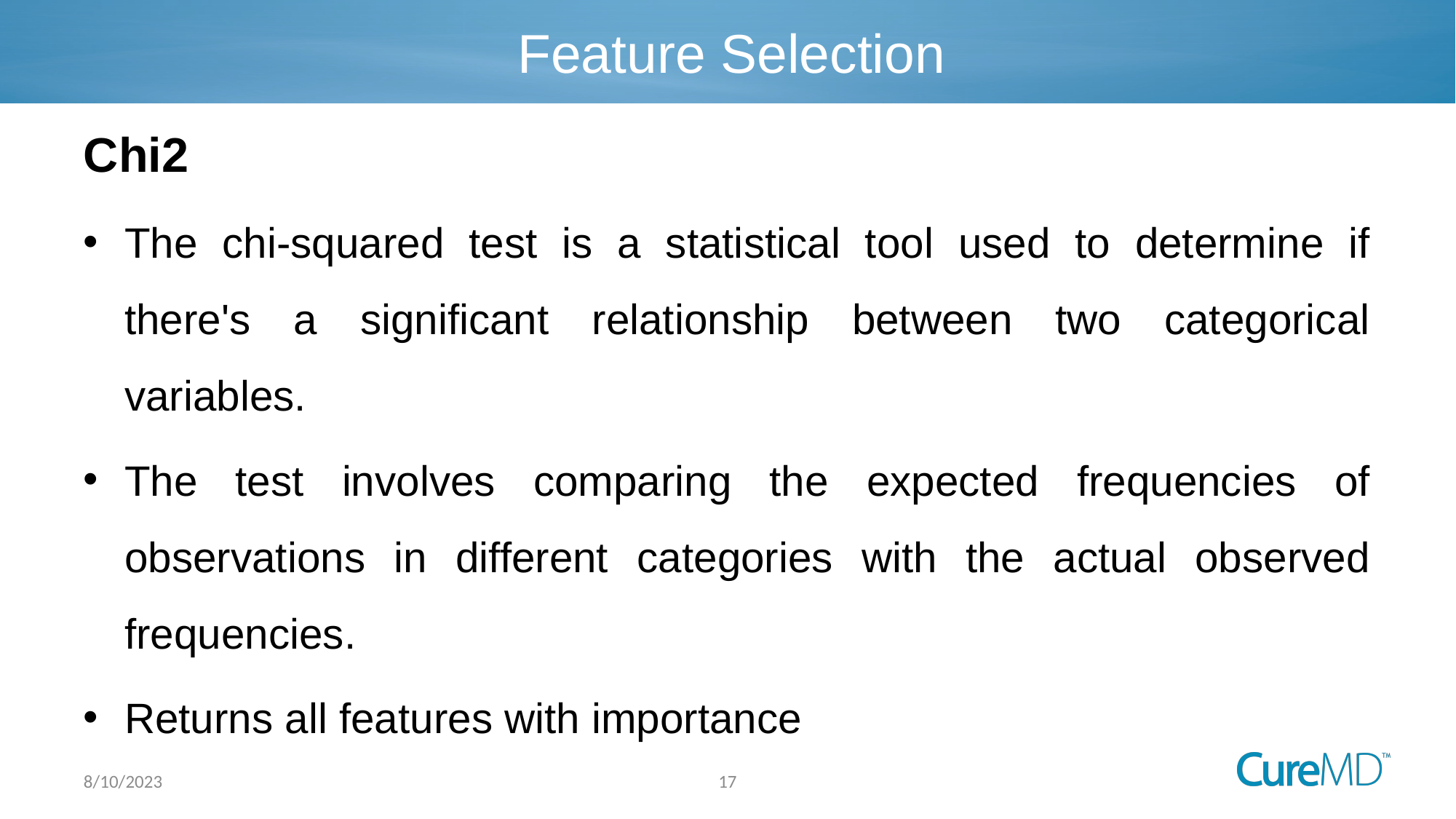

# Feature Selection
Chi2
The chi-squared test is a statistical tool used to determine if there's a significant relationship between two categorical variables.
The test involves comparing the expected frequencies of observations in different categories with the actual observed frequencies.
Returns all features with importance
17
8/10/2023